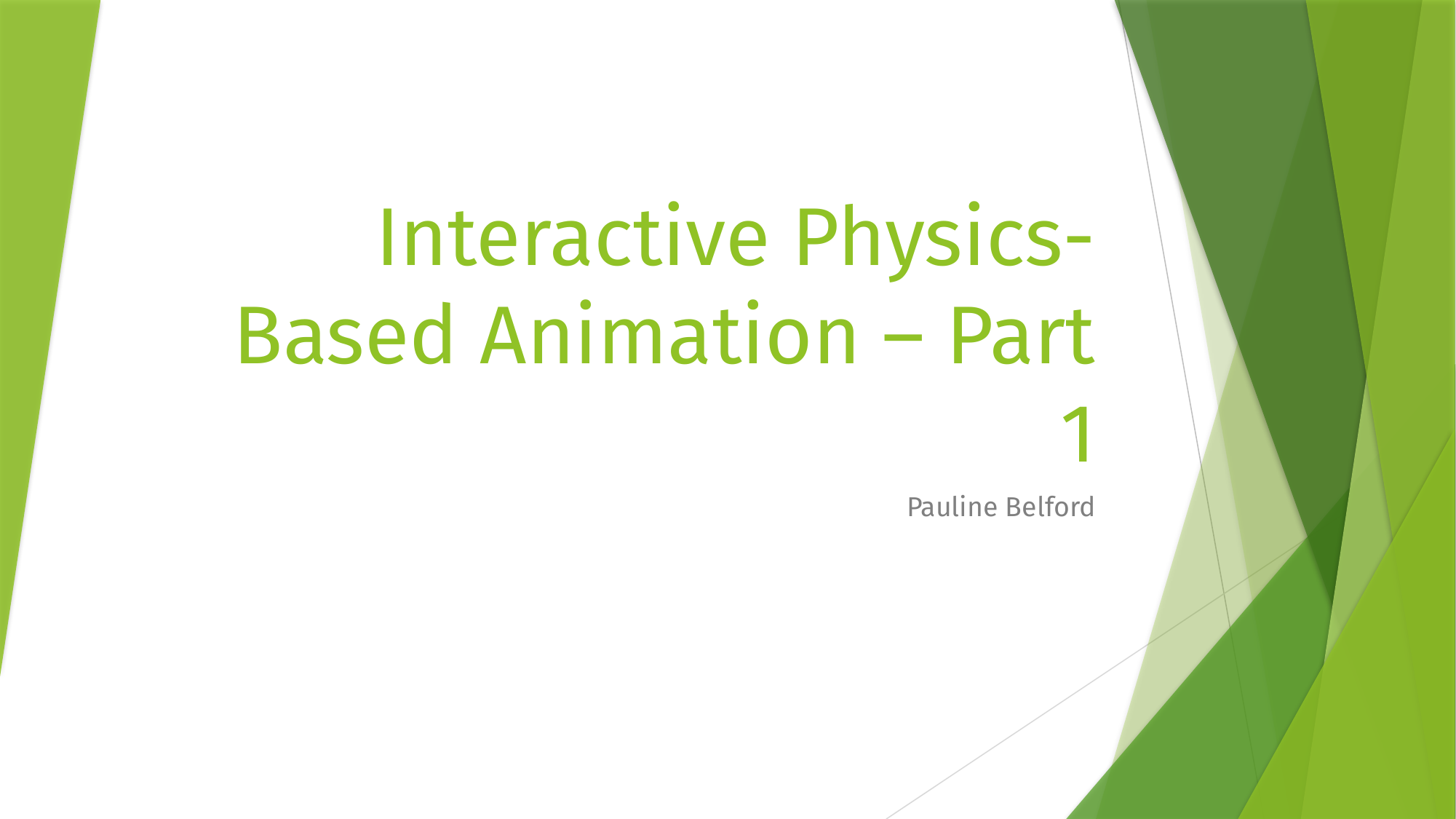

# Interactive Physics-Based Animation – Part 1
Pauline Belford